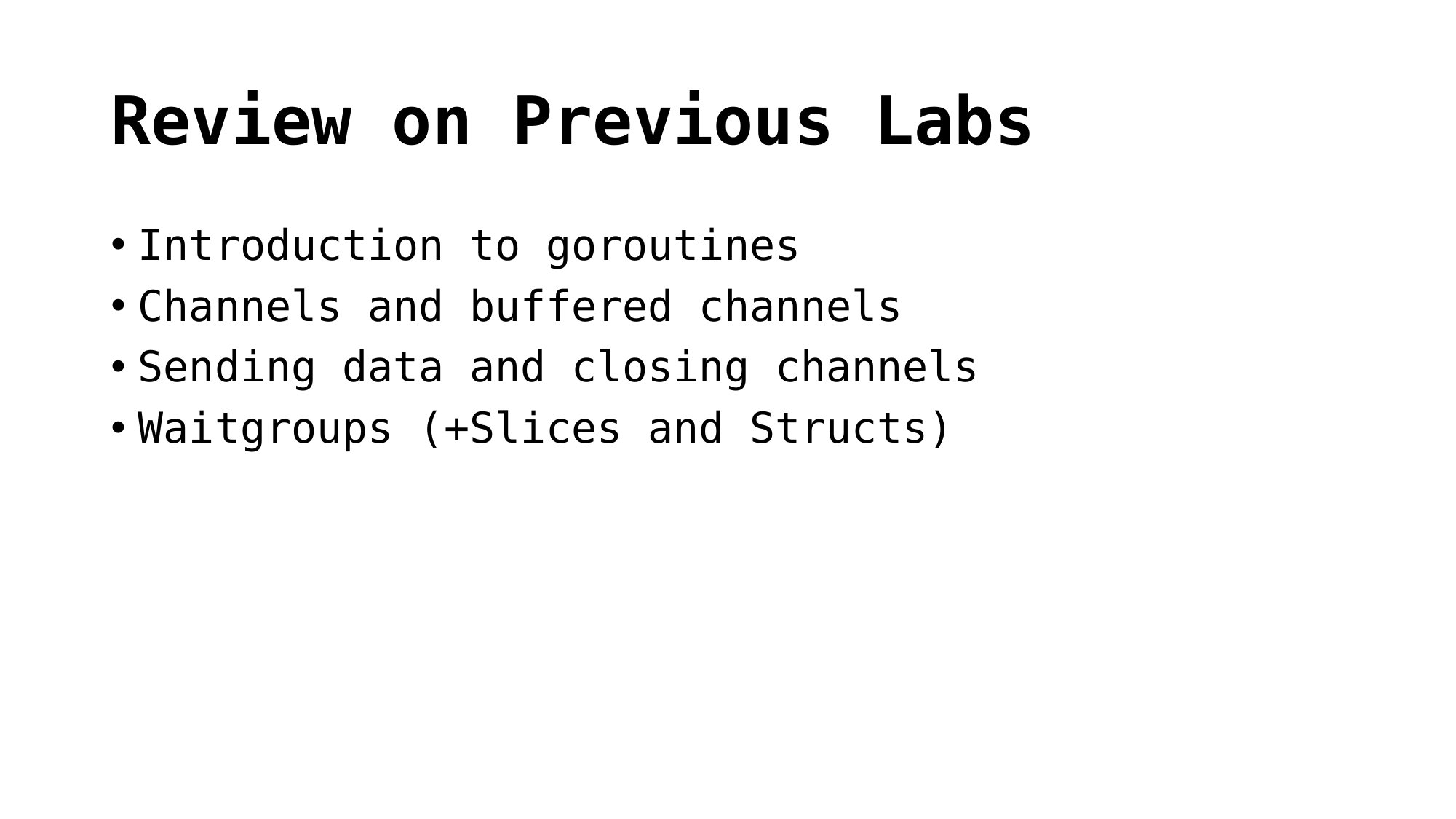

# Review on Previous Labs
Introduction to goroutines
Channels and buffered channels
Sending data and closing channels
Waitgroups (+Slices and Structs)